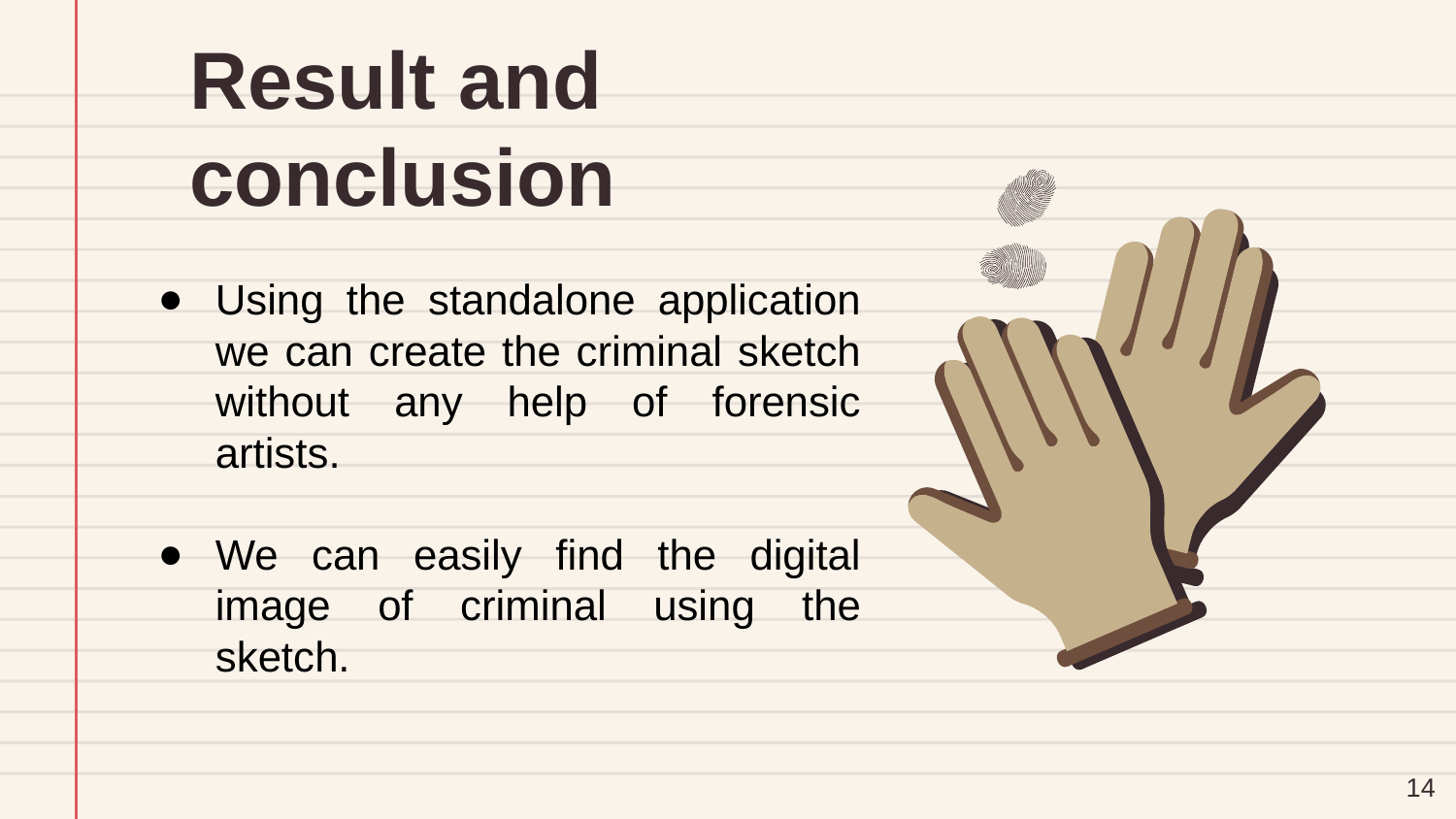

# Result and conclusion

Using the standalone application we can create the criminal sketch without any help of forensic artists.

We can easily find the digital image of criminal using the sketch.
14